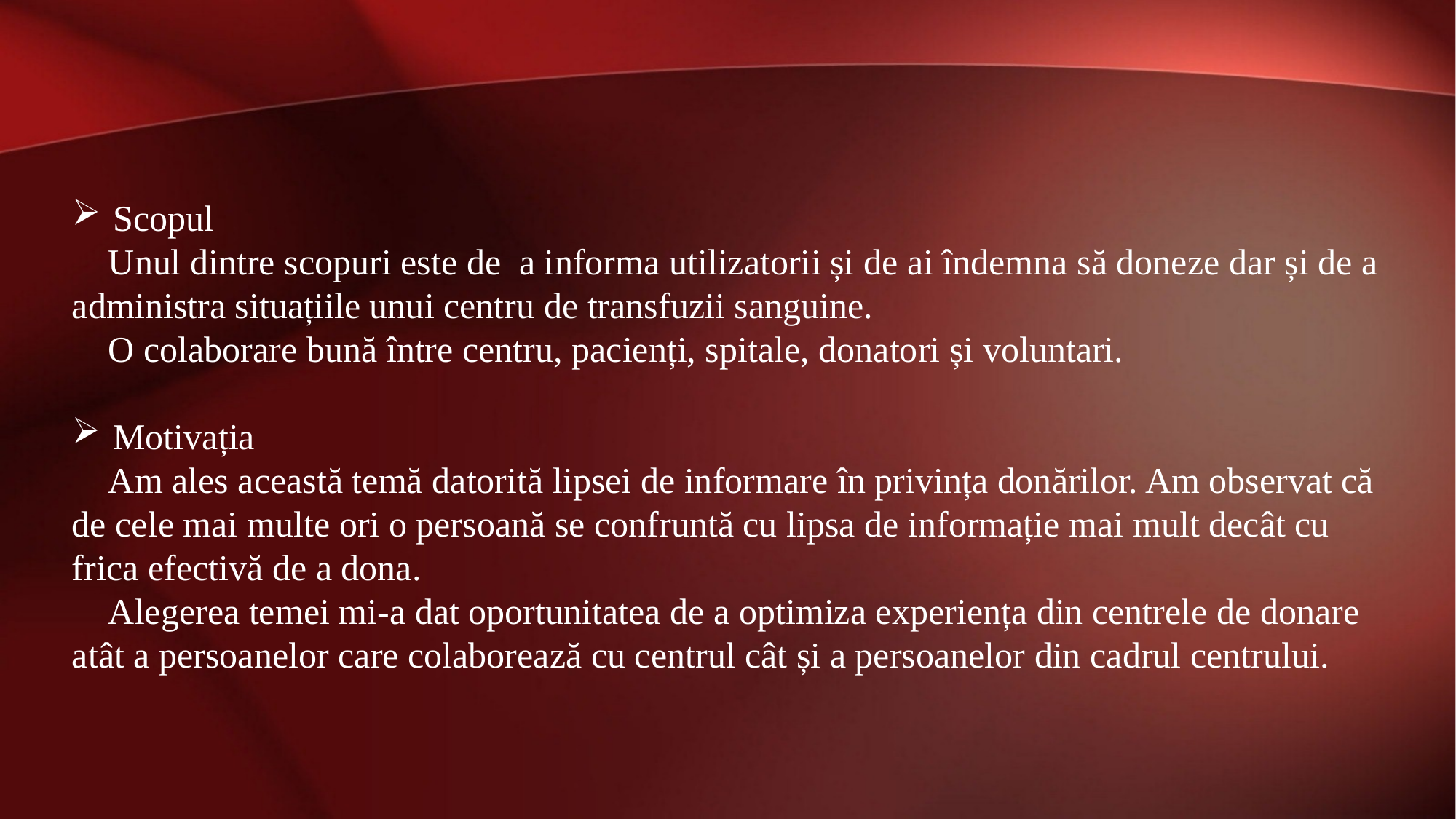

Scopul
    Unul dintre scopuri este de  a informa utilizatorii și de ai îndemna să doneze dar și de a administra situațiile unui centru de transfuzii sanguine.
    O colaborare bună între centru, pacienți, spitale, donatori și voluntari.

Motivația
    Am ales această temă datorită lipsei de informare în privința donărilor. Am observat că de cele mai multe ori o persoană se confruntă cu lipsa de informație mai mult decât cu frica efectivă de a dona.
    Alegerea temei mi-a dat oportunitatea de a optimiza experiența din centrele de donare atât a persoanelor care colaborează cu centrul cât și a persoanelor din cadrul centrului.